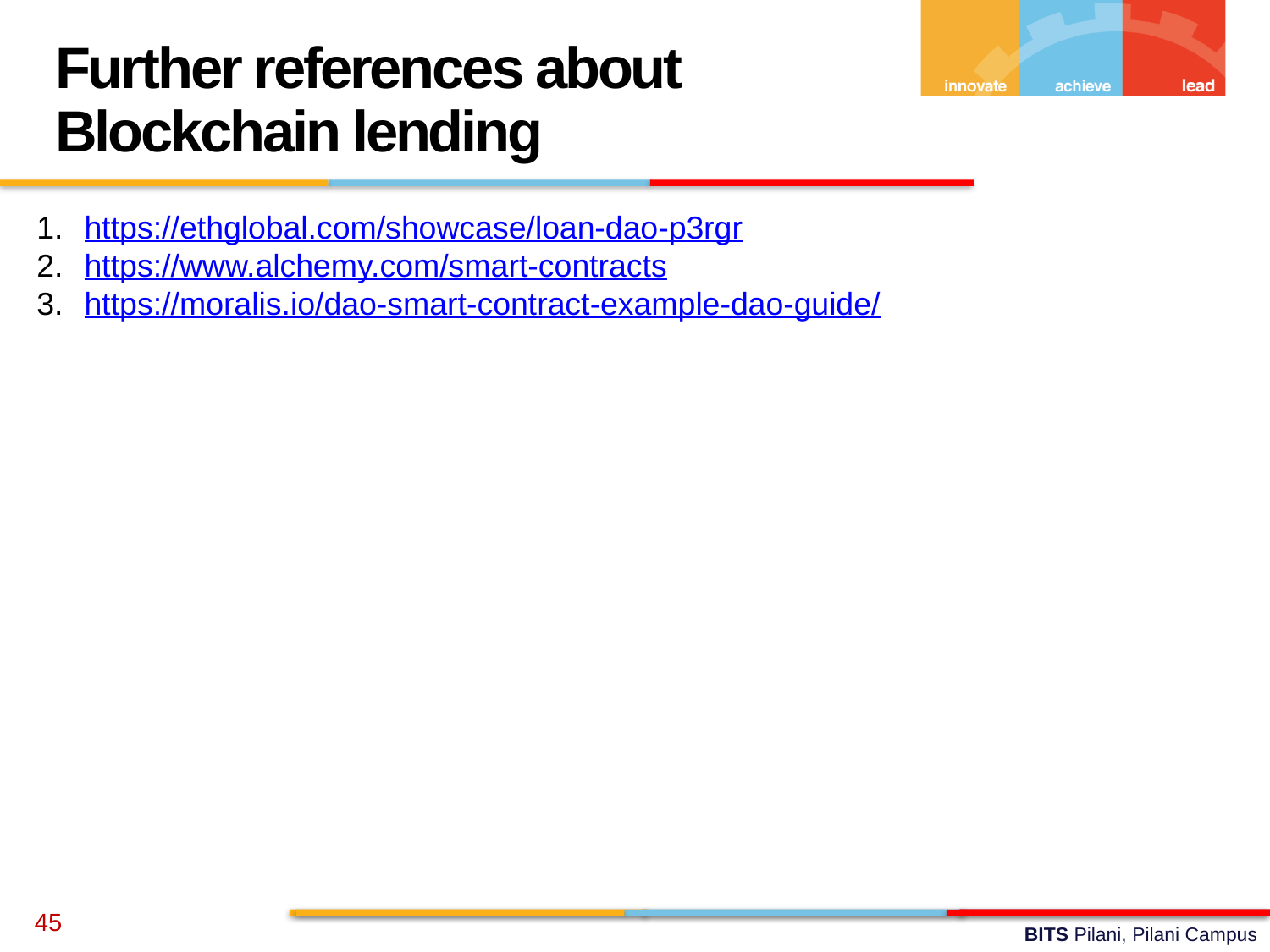

Further references about Blockchain lending
https://ethglobal.com/showcase/loan-dao-p3rgr
https://www.alchemy.com/smart-contracts
https://moralis.io/dao-smart-contract-example-dao-guide/

45